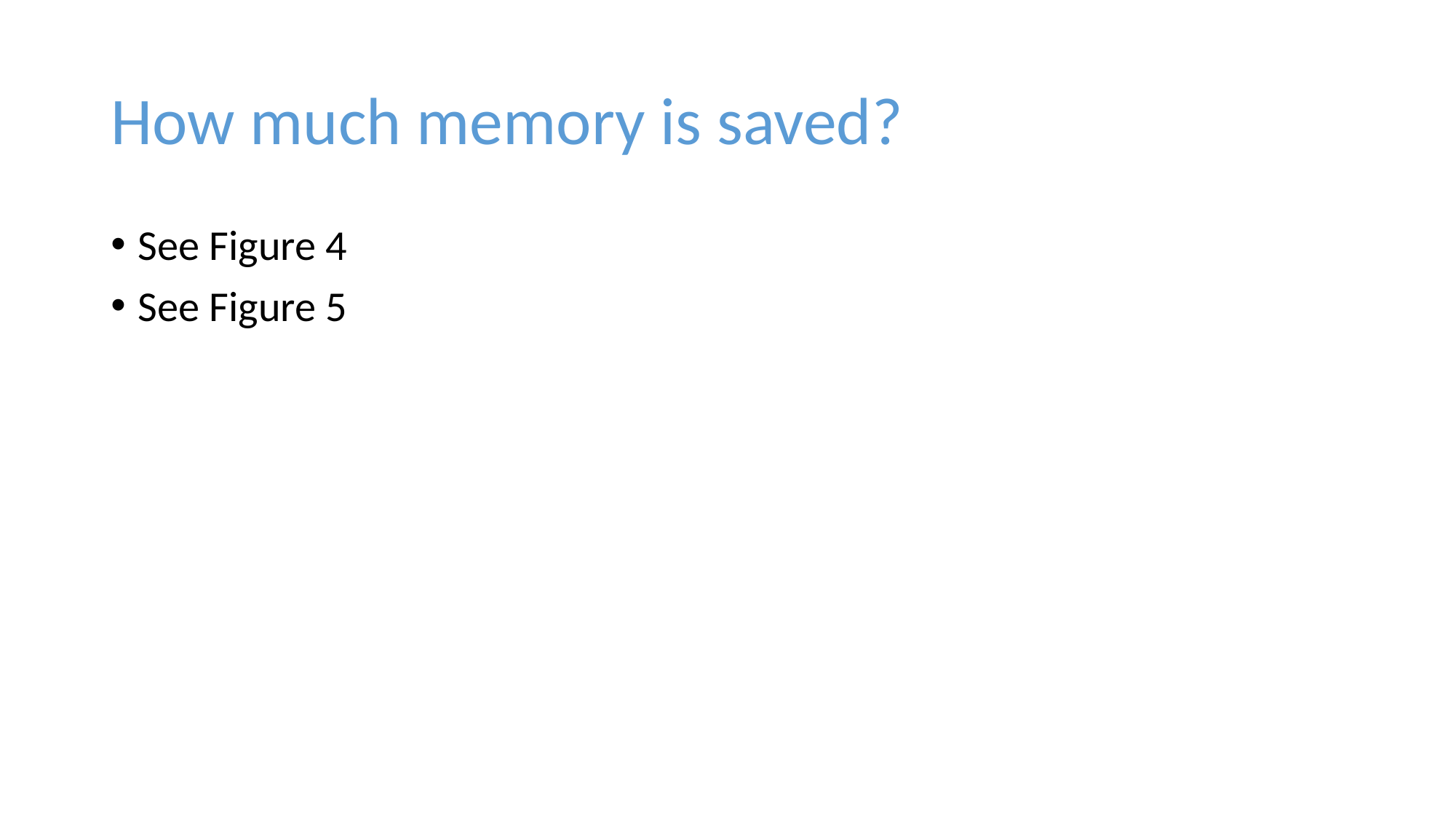

# How much memory is saved?
See Figure 4
See Figure 5